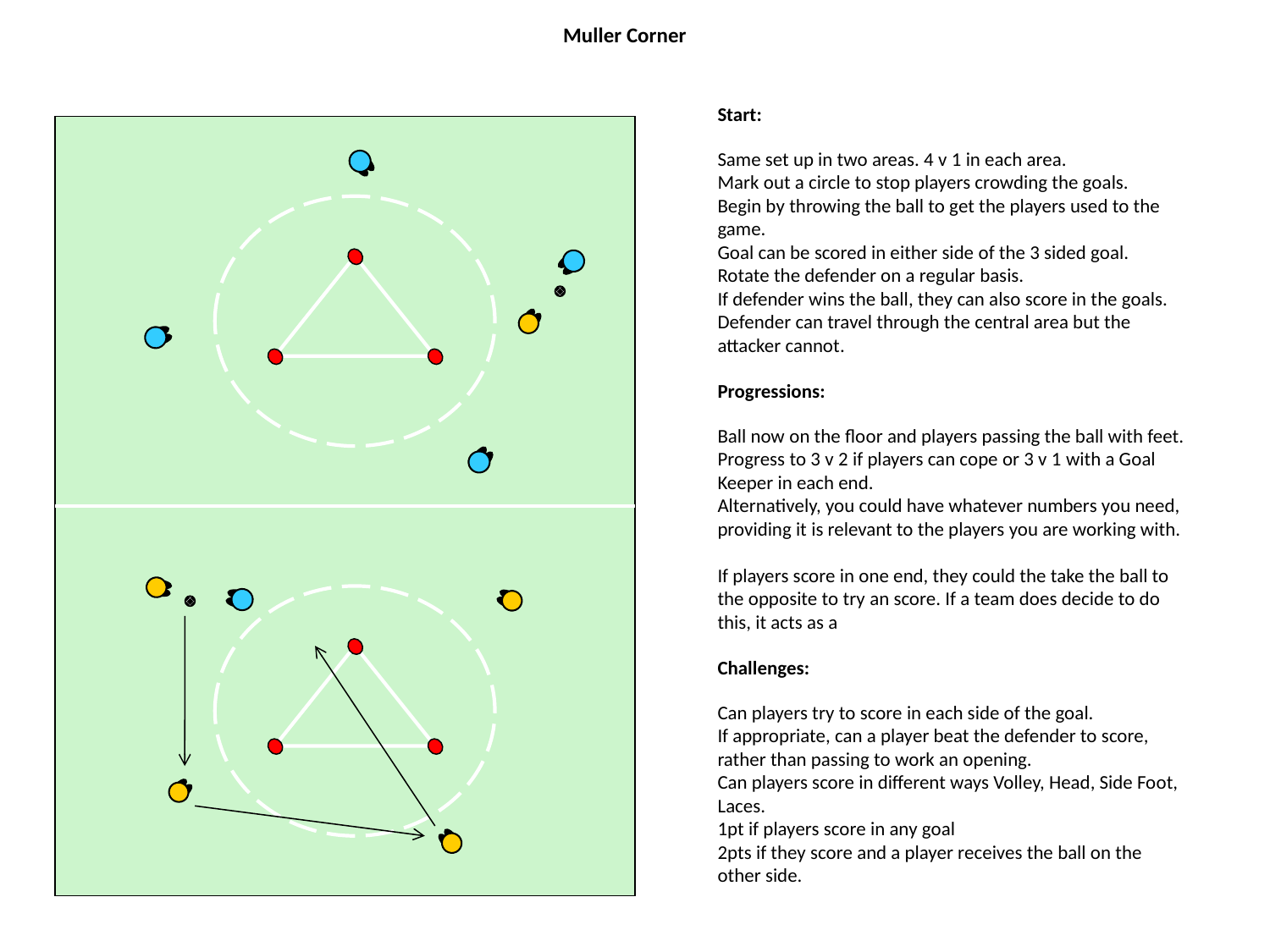

Muller Corner
Start:

Same set up in two areas. 4 v 1 in each area.
Mark out a circle to stop players crowding the goals.
Begin by throwing the ball to get the players used to the game.
Goal can be scored in either side of the 3 sided goal.
Rotate the defender on a regular basis.
If defender wins the ball, they can also score in the goals.
Defender can travel through the central area but the attacker cannot.

Progressions:

Ball now on the floor and players passing the ball with feet.
Progress to 3 v 2 if players can cope or 3 v 1 with a Goal Keeper in each end.
Alternatively, you could have whatever numbers you need, providing it is relevant to the players you are working with.

If players score in one end, they could the take the ball to the opposite to try an score. If a team does decide to do this, it acts as a

Challenges:

Can players try to score in each side of the goal.
If appropriate, can a player beat the defender to score, rather than passing to work an opening.
Can players score in different ways Volley, Head, Side Foot, Laces.
1pt if players score in any goal
2pts if they score and a player receives the ball on the other side.